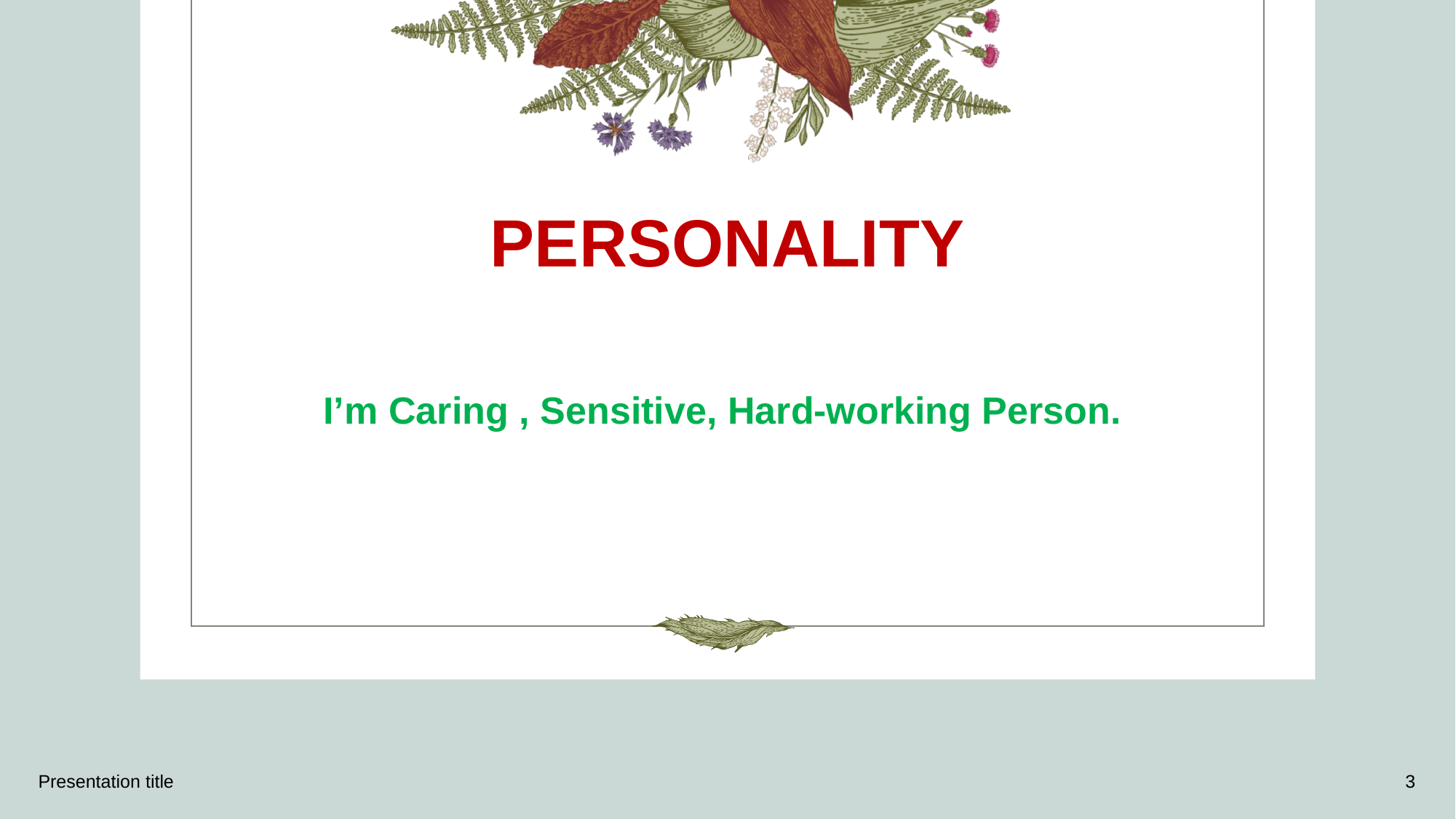

# PERSONALITY
I’m Caring , Sensitive, Hard-working Person.
Presentation title
3